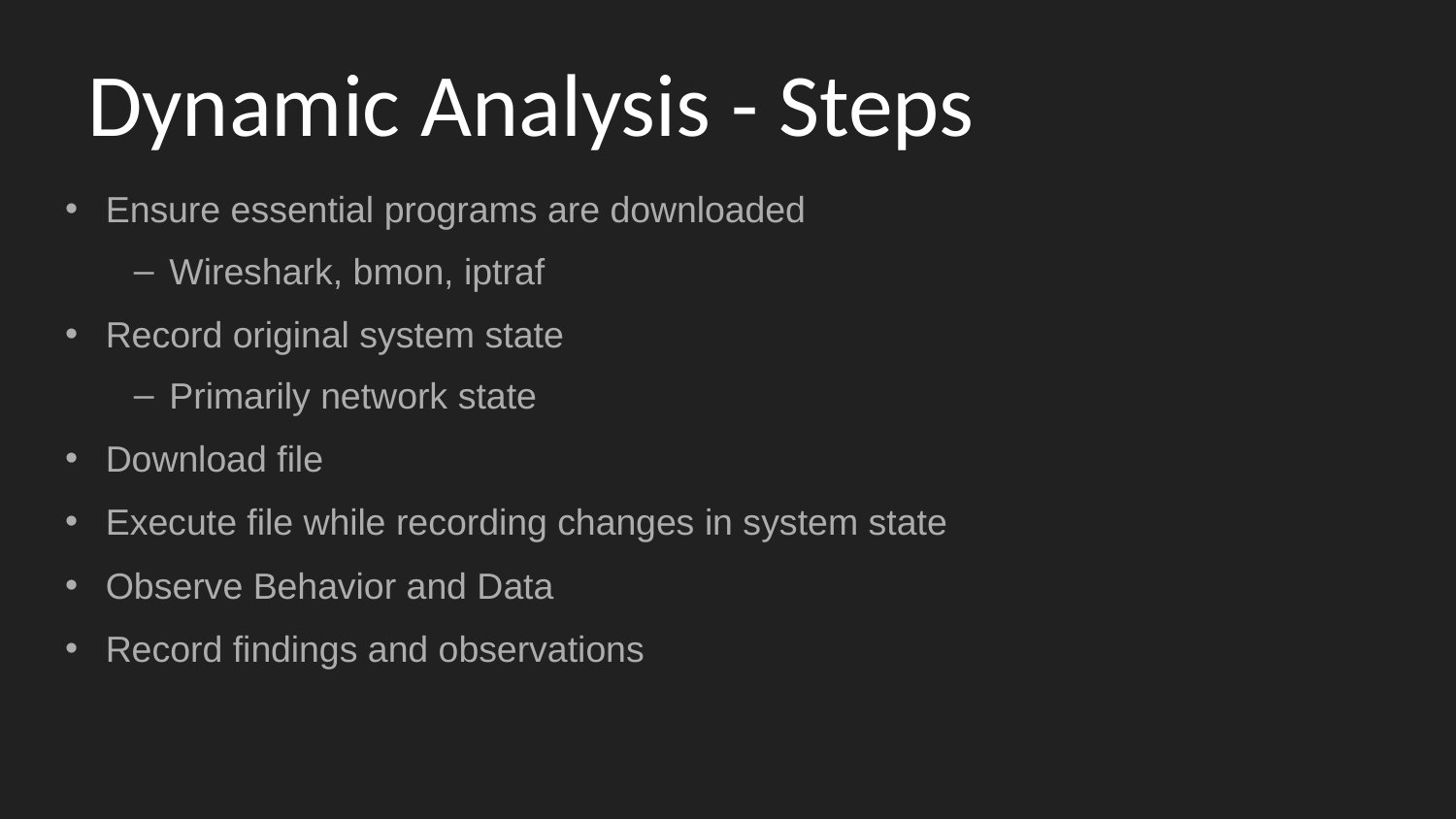

# Dynamic Analysis - Steps
Ensure essential programs are downloaded
Wireshark, bmon, iptraf
Record original system state
Primarily network state
Download file
Execute file while recording changes in system state
Observe Behavior and Data
Record findings and observations